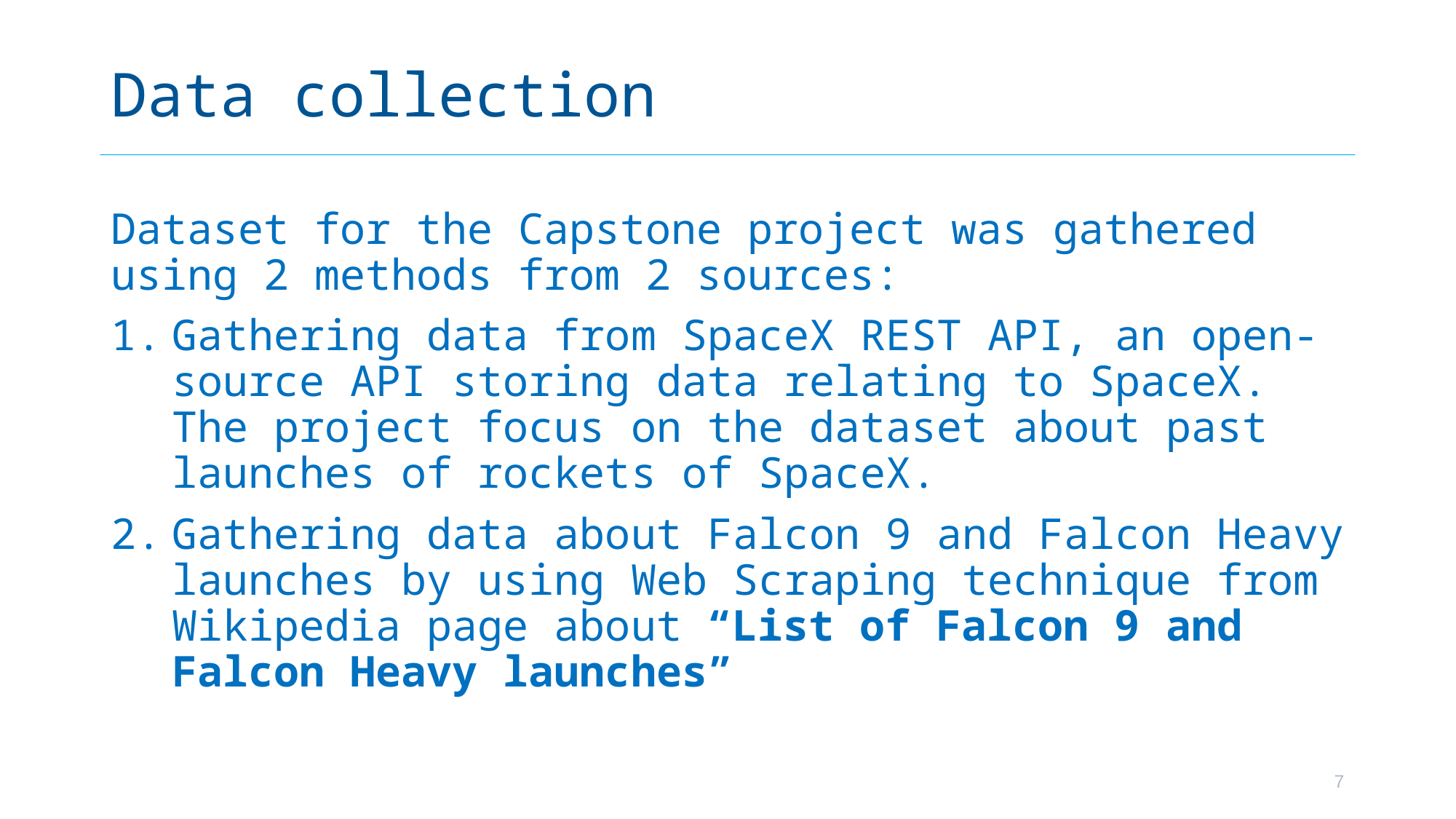

# Data collection
Dataset for the Capstone project was gathered using 2 methods from 2 sources:
Gathering data from SpaceX REST API, an open-source API storing data relating to SpaceX. The project focus on the dataset about past launches of rockets of SpaceX.
Gathering data about Falcon 9 and Falcon Heavy launches by using Web Scraping technique from Wikipedia page about “List of Falcon 9 and Falcon Heavy launches”
7